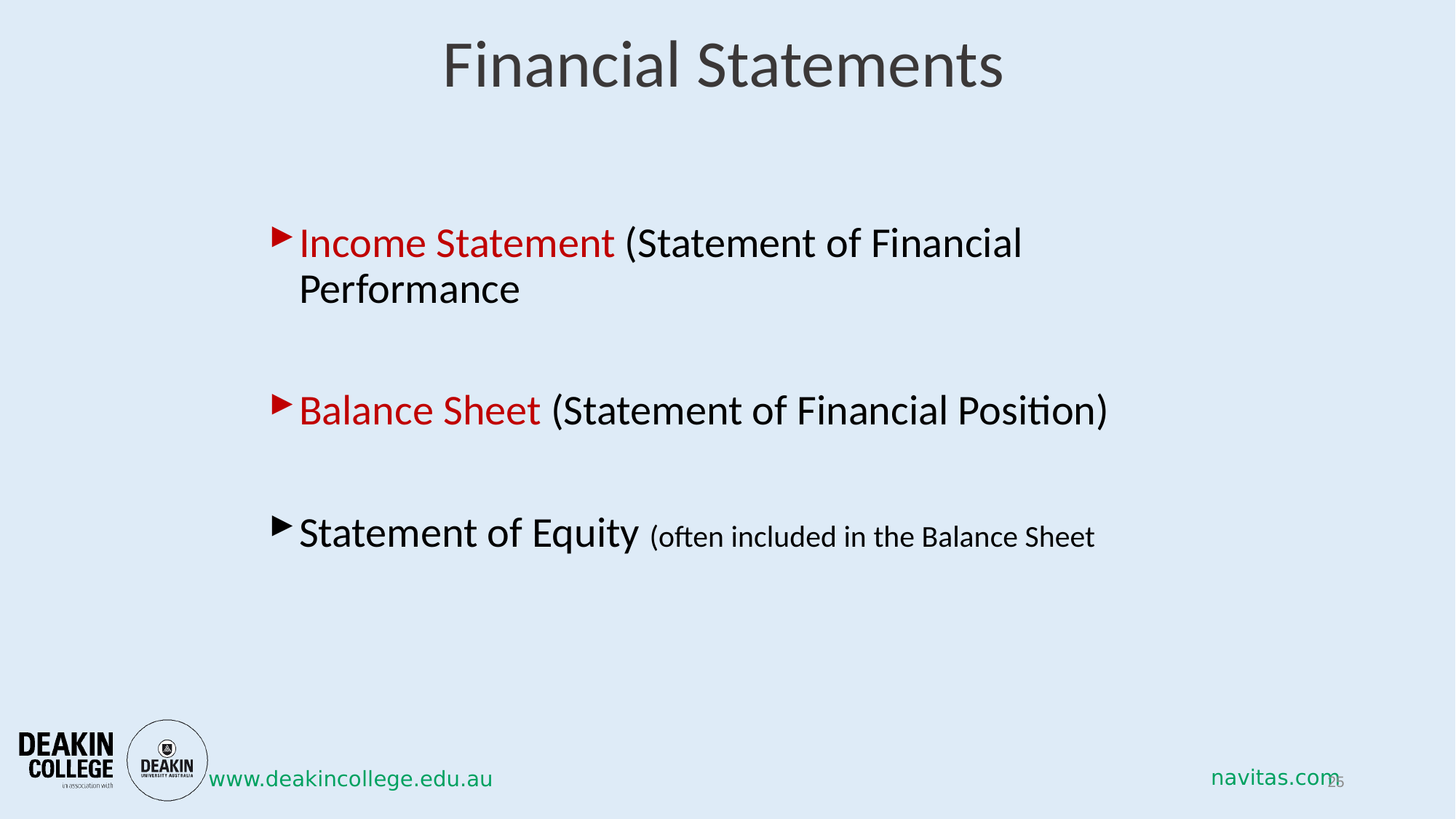

# Financial Statements

Income Statement (Statement of Financial Performance

Balance Sheet (Statement of Financial Position)

Statement of Equity (often included in the Balance Sheet

25